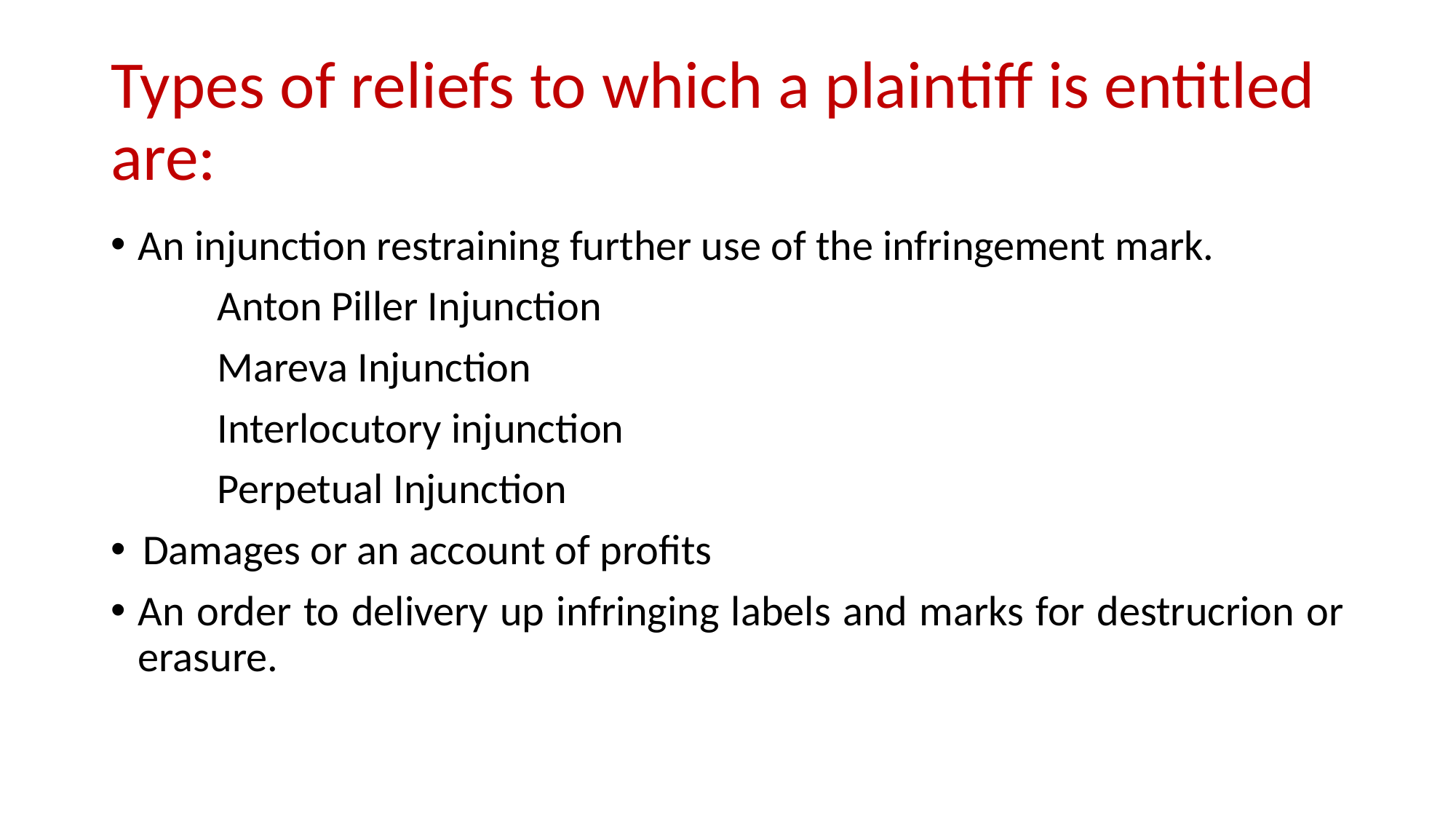

# Types of reliefs to which a plaintiff is entitled are:
An injunction restraining further use of the infringement mark.
Anton Piller Injunction
Mareva Injunction
Interlocutory injunction
Perpetual Injunction
Damages or an account of profits
An order to delivery up infringing labels and marks for destrucrion or erasure.